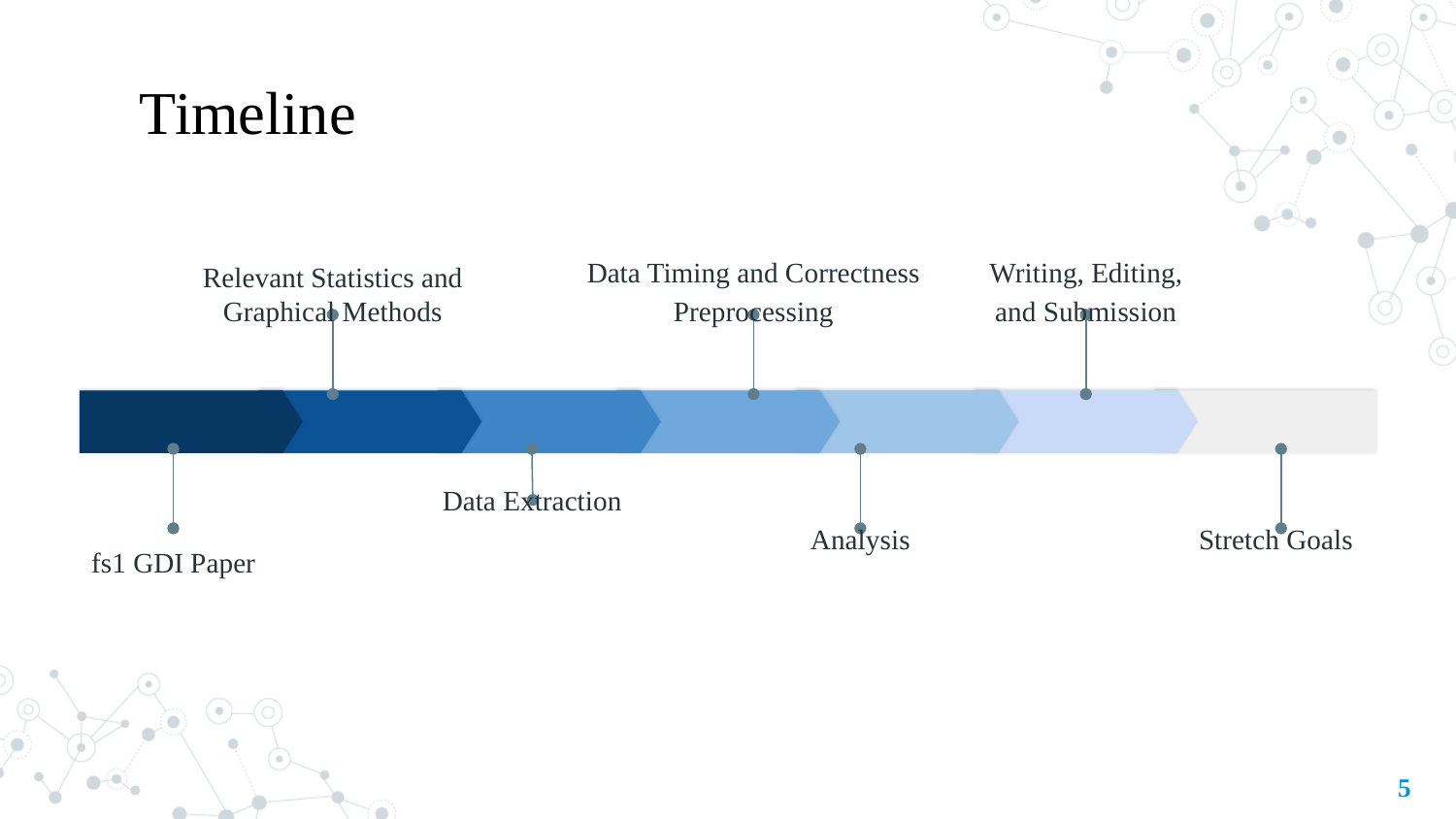

# Timeline
Relevant Statistics and Graphical Methods
Data Timing and Correctness Preprocessing
Writing, Editing, and Submission

Data Extraction

Analysis
Stretch Goals
fs1 GDI Paper
5